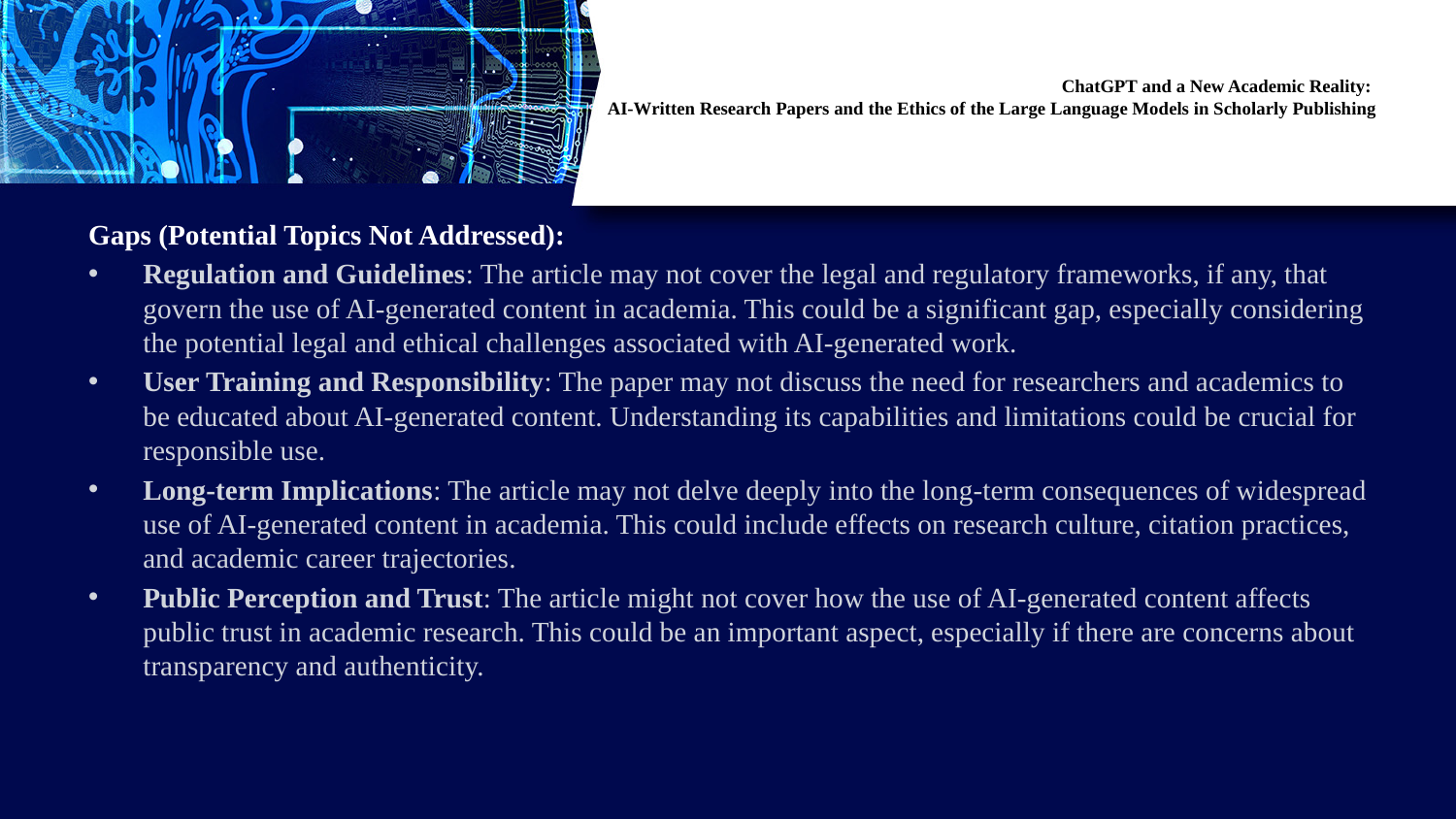

# ChatGPT and a New Academic Reality: AI-Written Research Papers and the Ethics of the Large Language Models in Scholarly Publishing
Gaps (Potential Topics Not Addressed):
Regulation and Guidelines: The article may not cover the legal and regulatory frameworks, if any, that govern the use of AI-generated content in academia. This could be a significant gap, especially considering the potential legal and ethical challenges associated with AI-generated work.
User Training and Responsibility: The paper may not discuss the need for researchers and academics to be educated about AI-generated content. Understanding its capabilities and limitations could be crucial for responsible use.
Long-term Implications: The article may not delve deeply into the long-term consequences of widespread use of AI-generated content in academia. This could include effects on research culture, citation practices, and academic career trajectories.
Public Perception and Trust: The article might not cover how the use of AI-generated content affects public trust in academic research. This could be an important aspect, especially if there are concerns about transparency and authenticity.